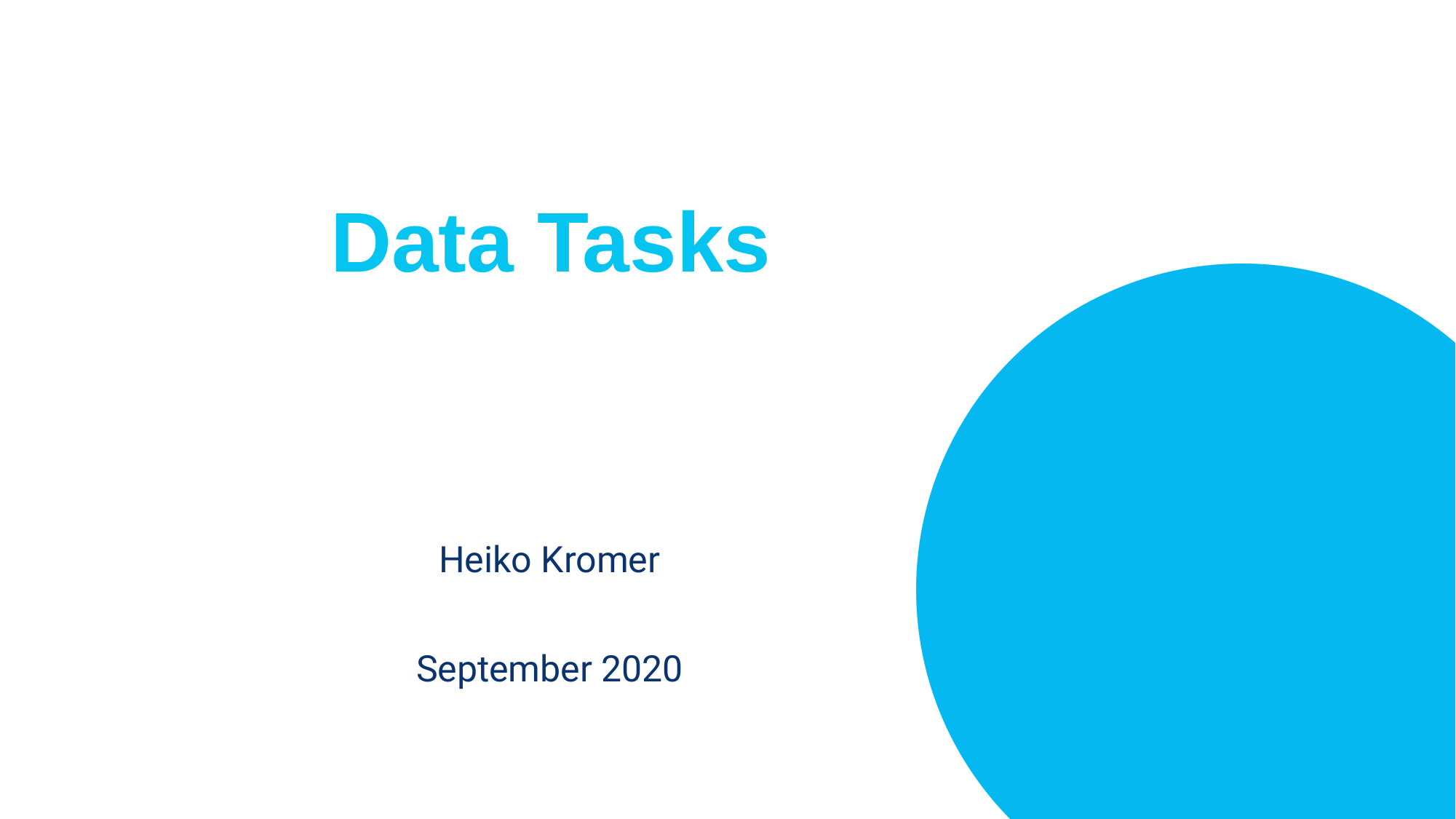

# Data Tasks

Heiko Kromer

September 2020